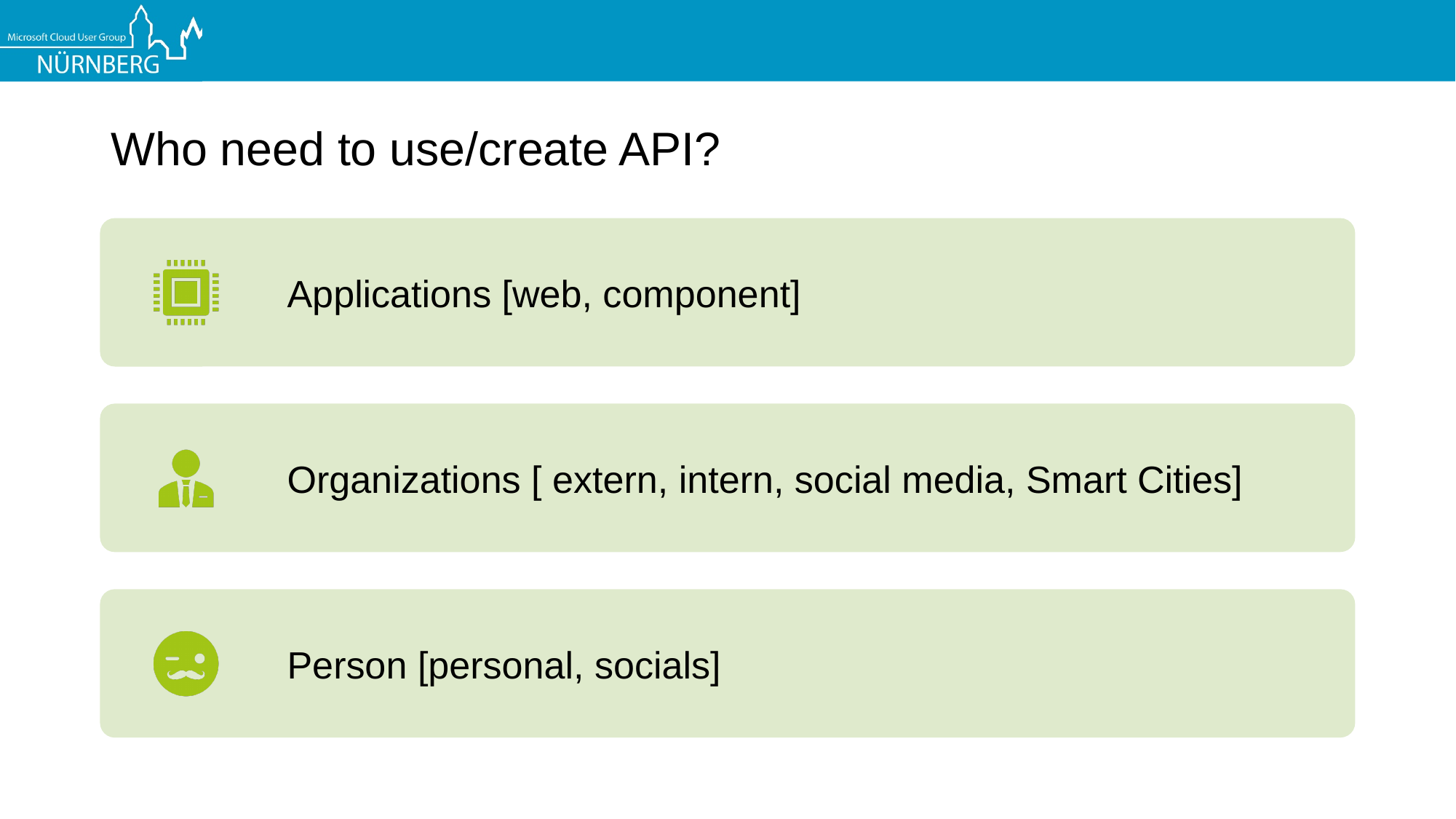

# Who need to use/create API?
Applications [web, component]
Organizations [ extern, intern, social media, Smart Cities]
Person [personal, socials]